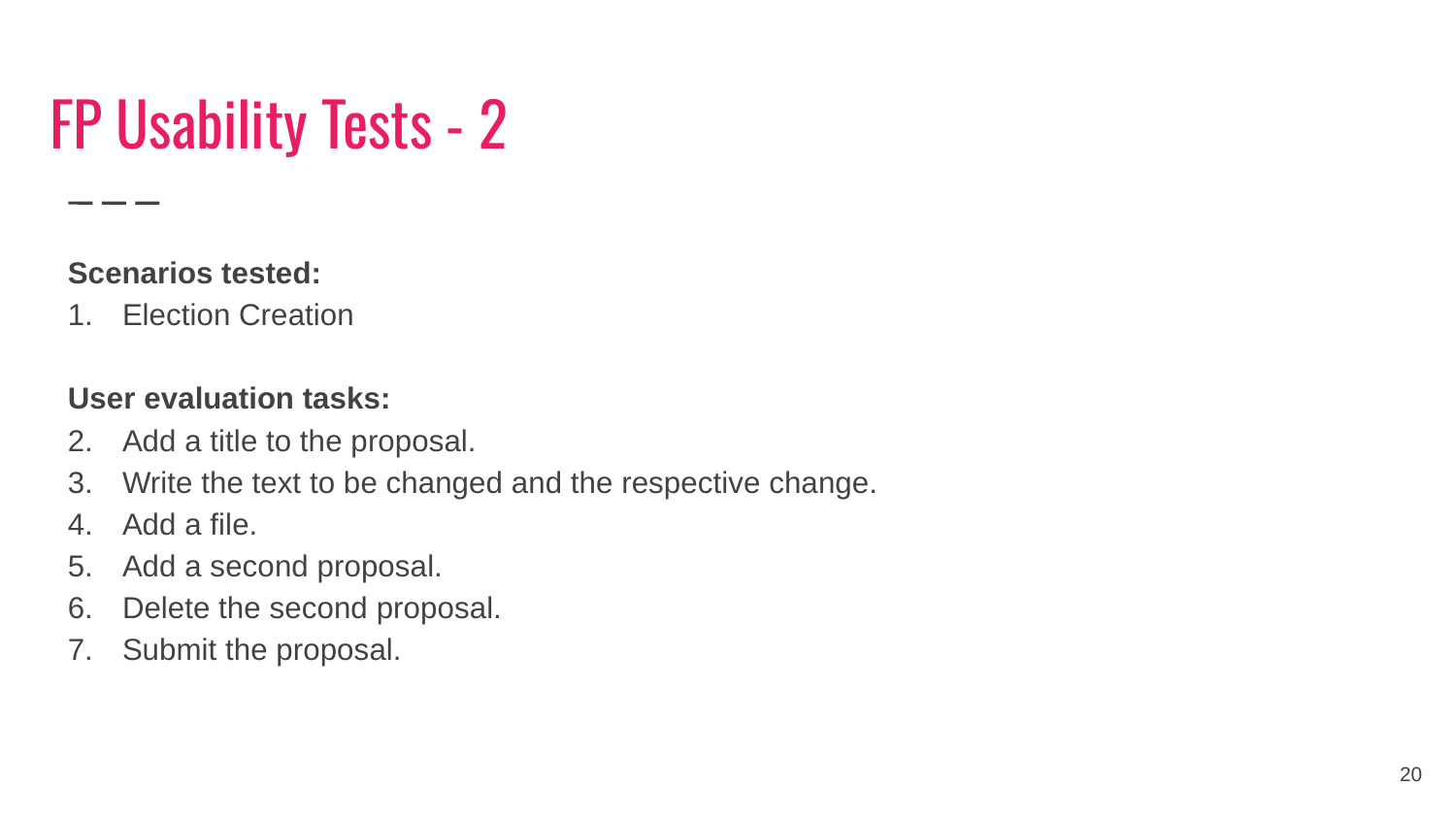

# FP Usability Tests - 2
Scenarios tested:
Election Creation

User evaluation tasks:
Add a title to the proposal.
Write the text to be changed and the respective change.
Add a file.
Add a second proposal.
Delete the second proposal.
Submit the proposal.

20